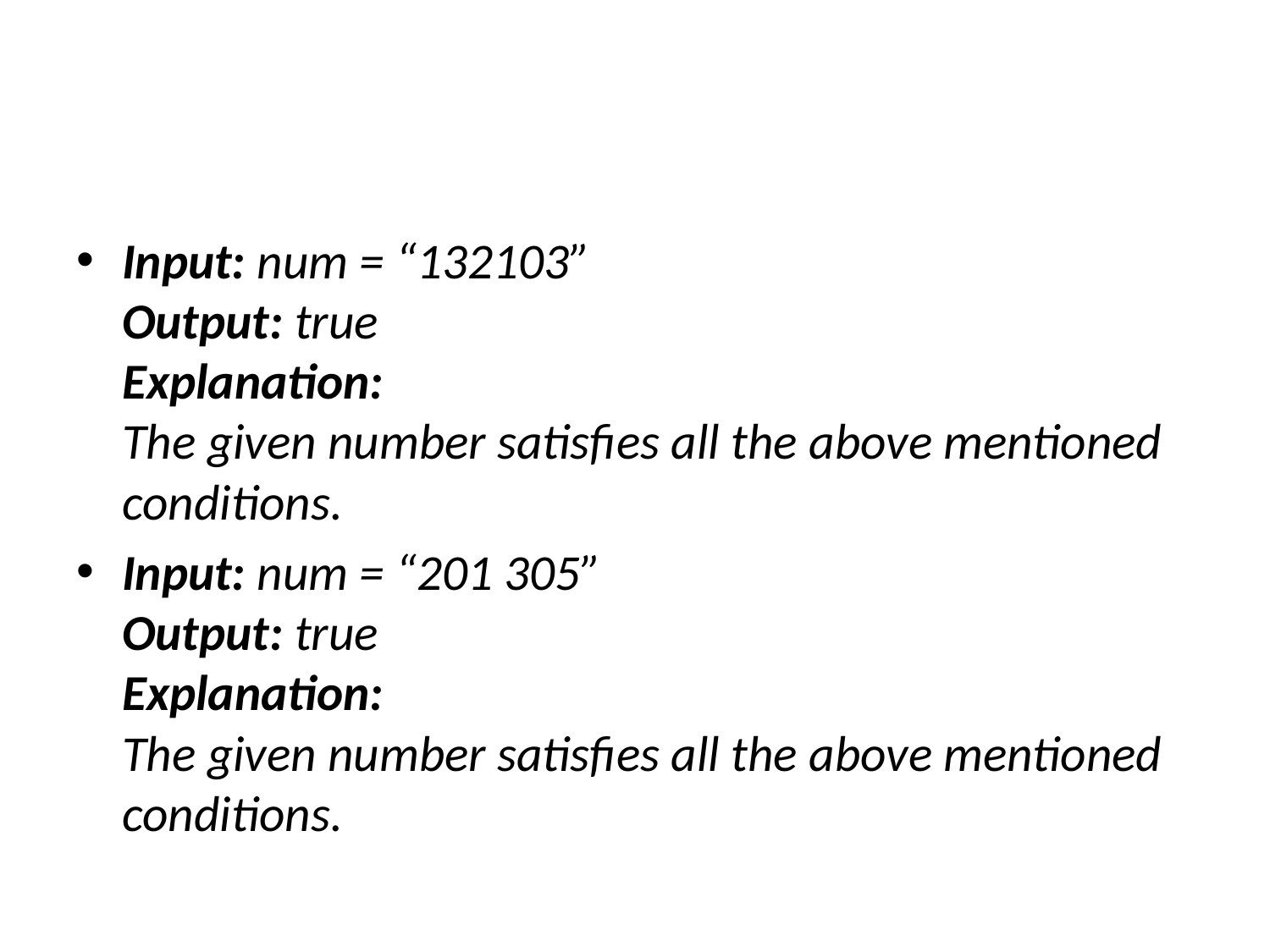

Input: num = “132103”
Output: true
Explanation:
The given number satisfies all the above mentioned conditions.
Input: num = “201 305”
Output: true
Explanation:
The given number satisfies all the above mentioned conditions.